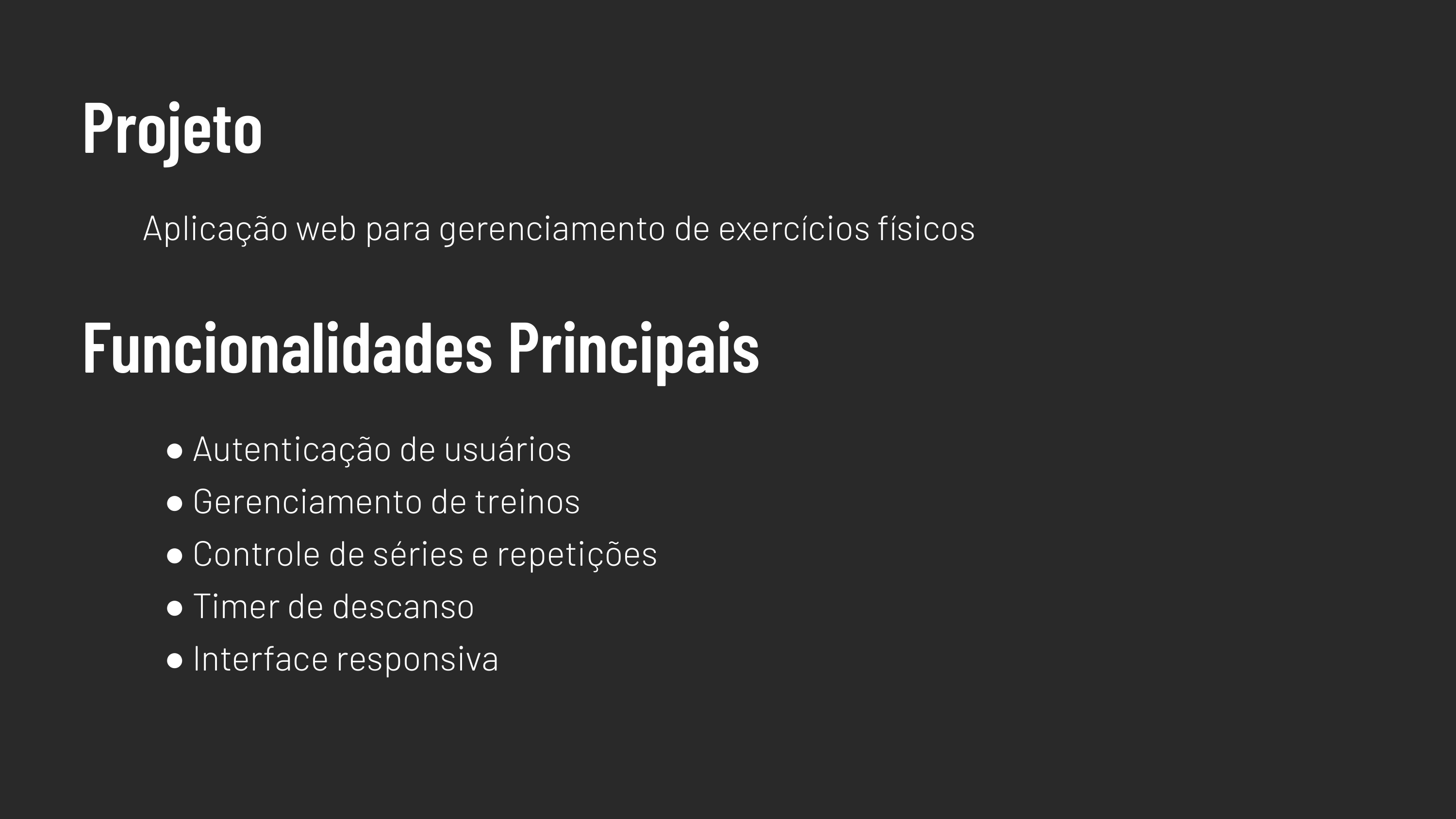

Projeto
Aplicação web para gerenciamento de exercícios físicos
Funcionalidades Principais
● Autenticação de usuários
● Gerenciamento de treinos
● Controle de séries e repetições
● Timer de descanso
● Interface responsiva